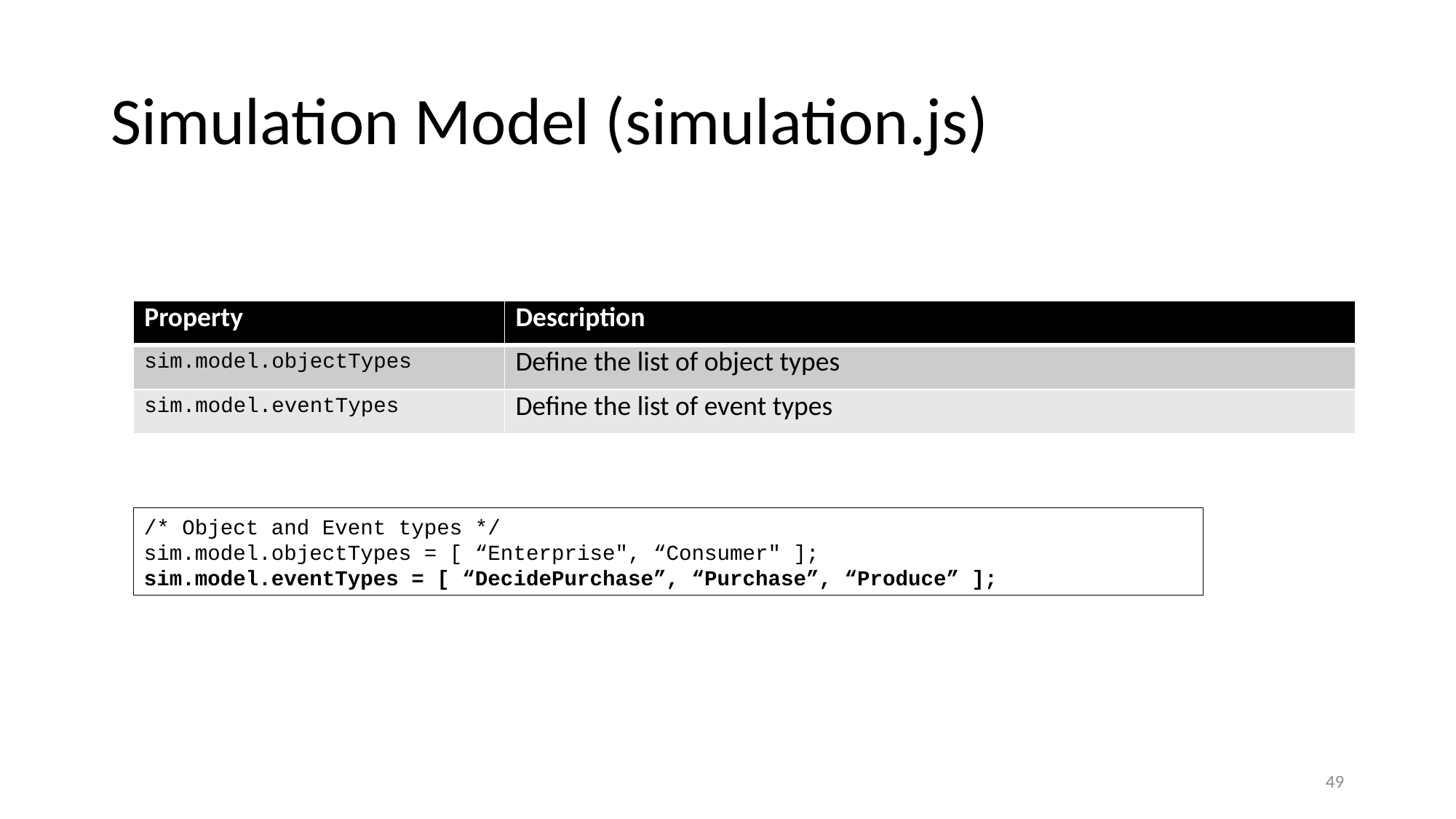

# Simulation Model (simulation.js)
| Property | Description |
| --- | --- |
| sim.model.objectTypes | Define the list of object types |
| sim.model.eventTypes | Define the list of event types |
/* Object and Event types */
sim.model.objectTypes = [ “Enterprise", “Consumer" ];
sim.model.eventTypes = [ “DecidePurchase”, “Purchase”, “Produce” ];
49